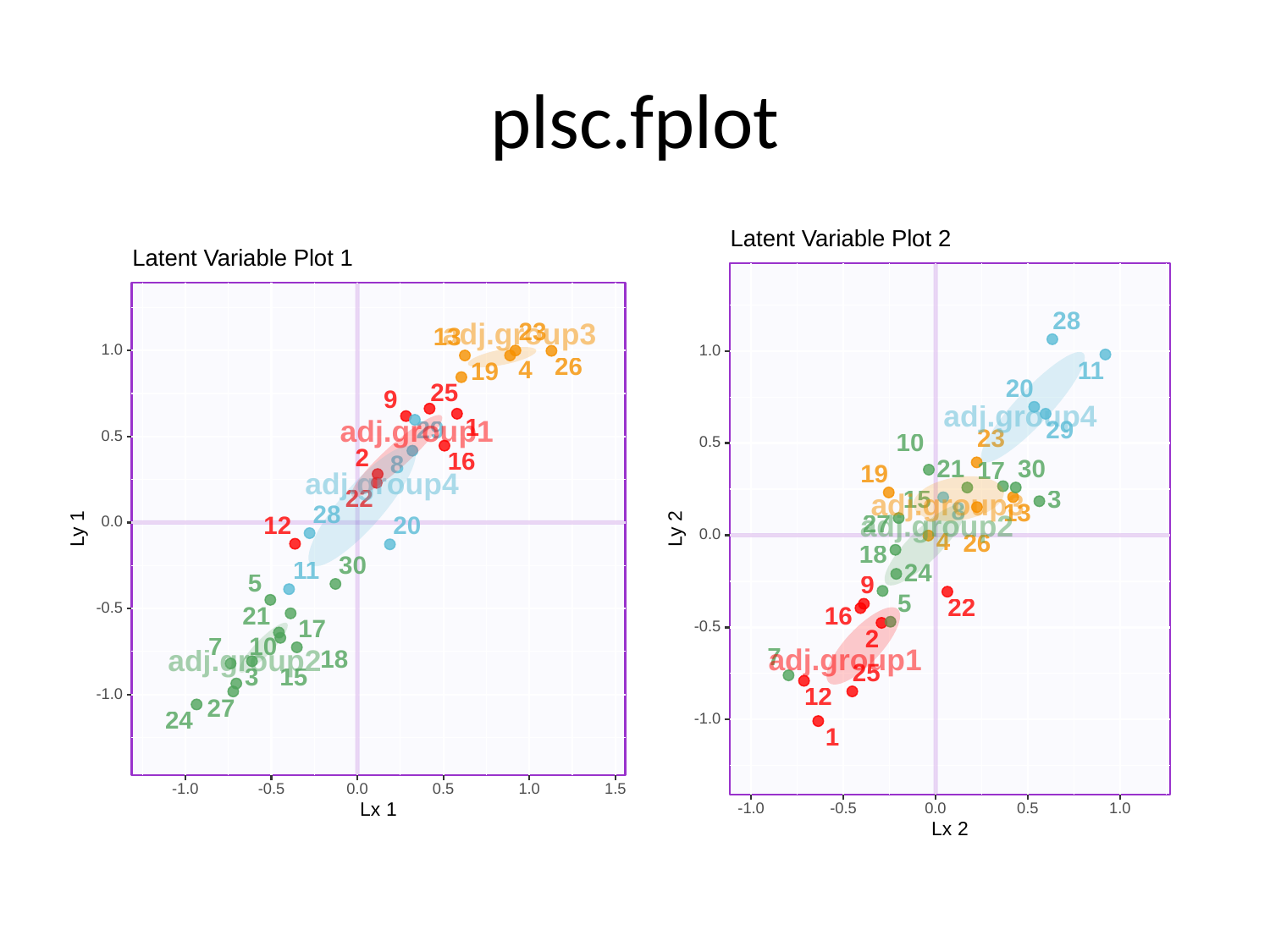

# plsc.fplot

Latent Variable Plot 2

Latent Variable Plot 1

28
adj.group3
23
13

1.0
1.0

26
4
11
19

20
25
9

adj.group4

adj.group1
1
29
29
23
0.5
10

0.5

2

16
8

30
21
17

19

adj.group4

22
15
3

adj.group3

8

13
28

adj.group2
27
0.0
12
20
Ly 1
Ly 2

0.0

4

26

18
30
11
24

5
9

5

22
-0.5

16

21

17
-0.5

2

10
7

adj.group1

adj.group2
7
18

25
15
3

-1.0
12

27
24
-1.0

1

-1.0
-0.5
0.0
0.5
1.0
1.5

-1.0
-0.5
0.0
0.5
1.0
Lx 1
Lx 2